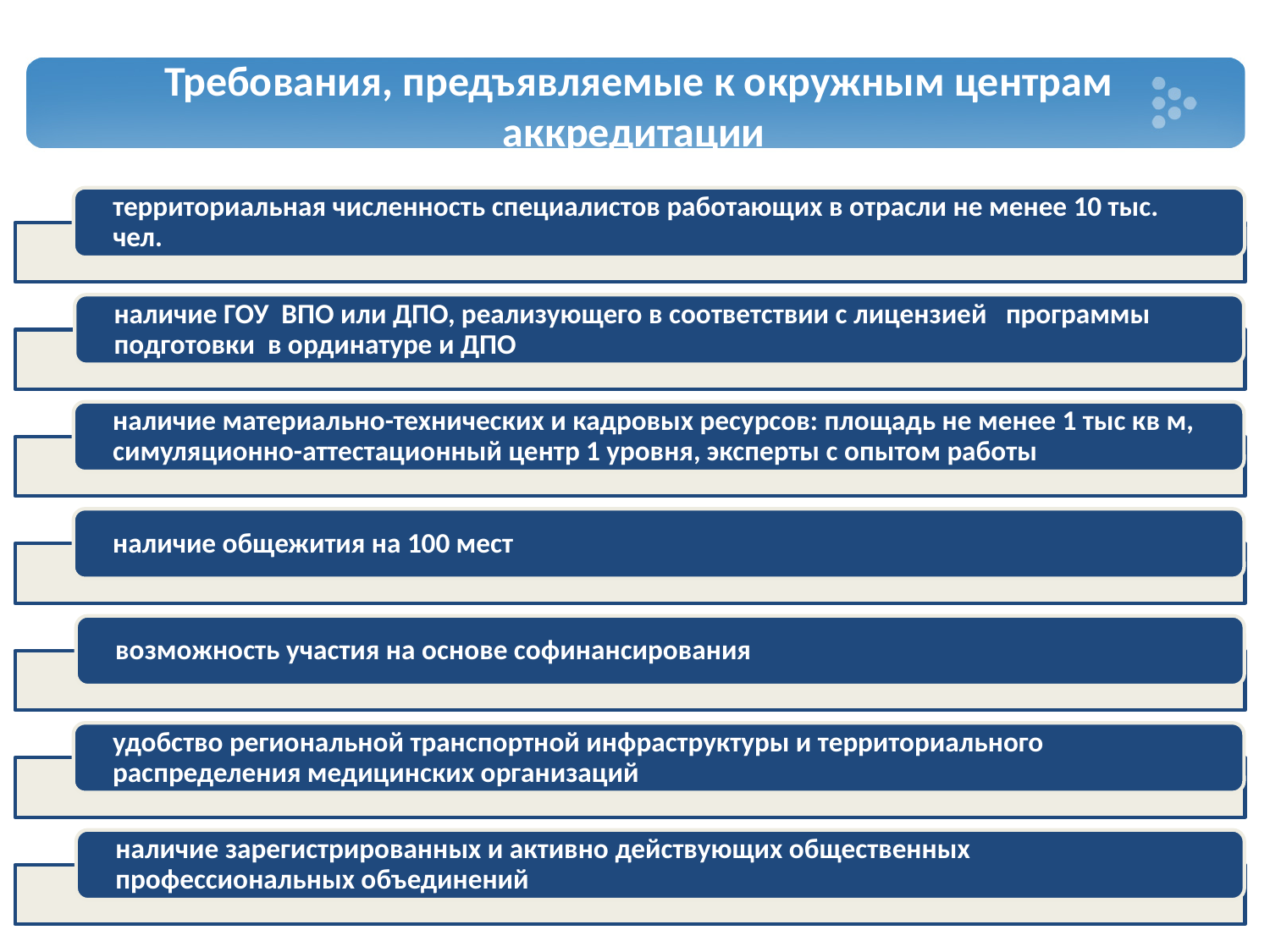

# Требования, предъявляемые к окружным центрам аккредитации
территориальная численность специалистов работающих в отрасли не менее 10 тыс. чел.
наличие ГОУ  ВПО или ДПО, реализующего в соответствии с лицензией   программы подготовки  в ординатуре и ДПО
наличие материально-технических и кадровых ресурсов: площадь не менее 1 тыс кв м, симуляционно-аттестационный центр 1 уровня, эксперты с опытом работы
наличие общежития на 100 мест
возможность участия на основе софинансирования
удобство региональной транспортной инфраструктуры и территориального распределения медицинских организаций
наличие зарегистрированных и активно действующих общественных профессиональных объединений